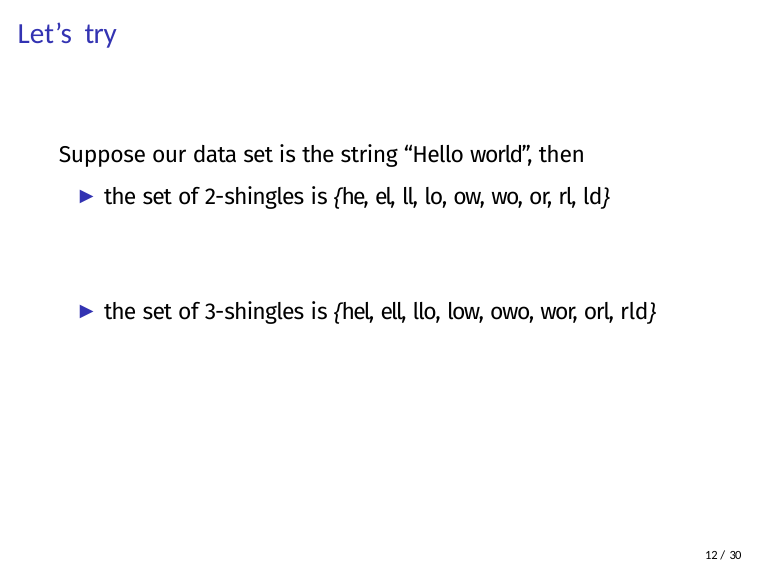

# Let’s try
Suppose our data set is the string “Hello world”, then
the set of 2-shingles is {he, el, ll, lo, ow, wo, or, rl, ld}
the set of 3-shingles is {hel, ell, llo, low, owo, wor, orl, rld}
12 / 30